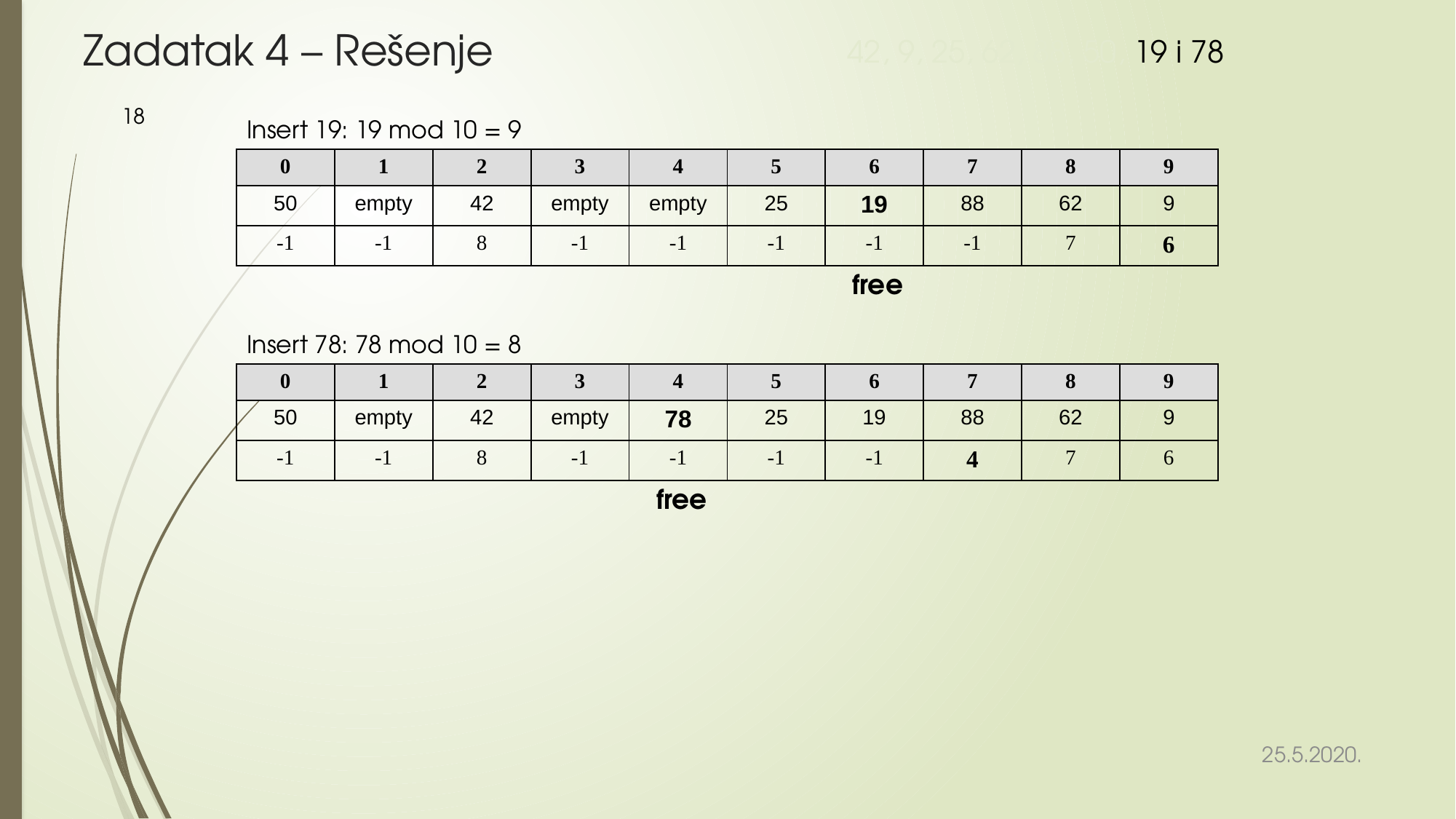

# Zadatak 4 – Rešenje
42, 9, 25, 62, 88, 50, 19 i 78
18
Insert 19: 19 mod 10 = 9
| 0 | 1 | 2 | 3 | 4 | 5 | 6 | 7 | 8 | 9 |
| --- | --- | --- | --- | --- | --- | --- | --- | --- | --- |
| 50 | empty | 42 | empty | empty | 25 | 19 | 88 | 62 | 9 |
| -1 | -1 | 8 | -1 | -1 | -1 | -1 | -1 | 7 | 6 |
free
Insert 78: 78 mod 10 = 8
| 0 | 1 | 2 | 3 | 4 | 5 | 6 | 7 | 8 | 9 |
| --- | --- | --- | --- | --- | --- | --- | --- | --- | --- |
| 50 | empty | 42 | empty | 78 | 25 | 19 | 88 | 62 | 9 |
| -1 | -1 | 8 | -1 | -1 | -1 | -1 | 4 | 7 | 6 |
free
25.5.2020.